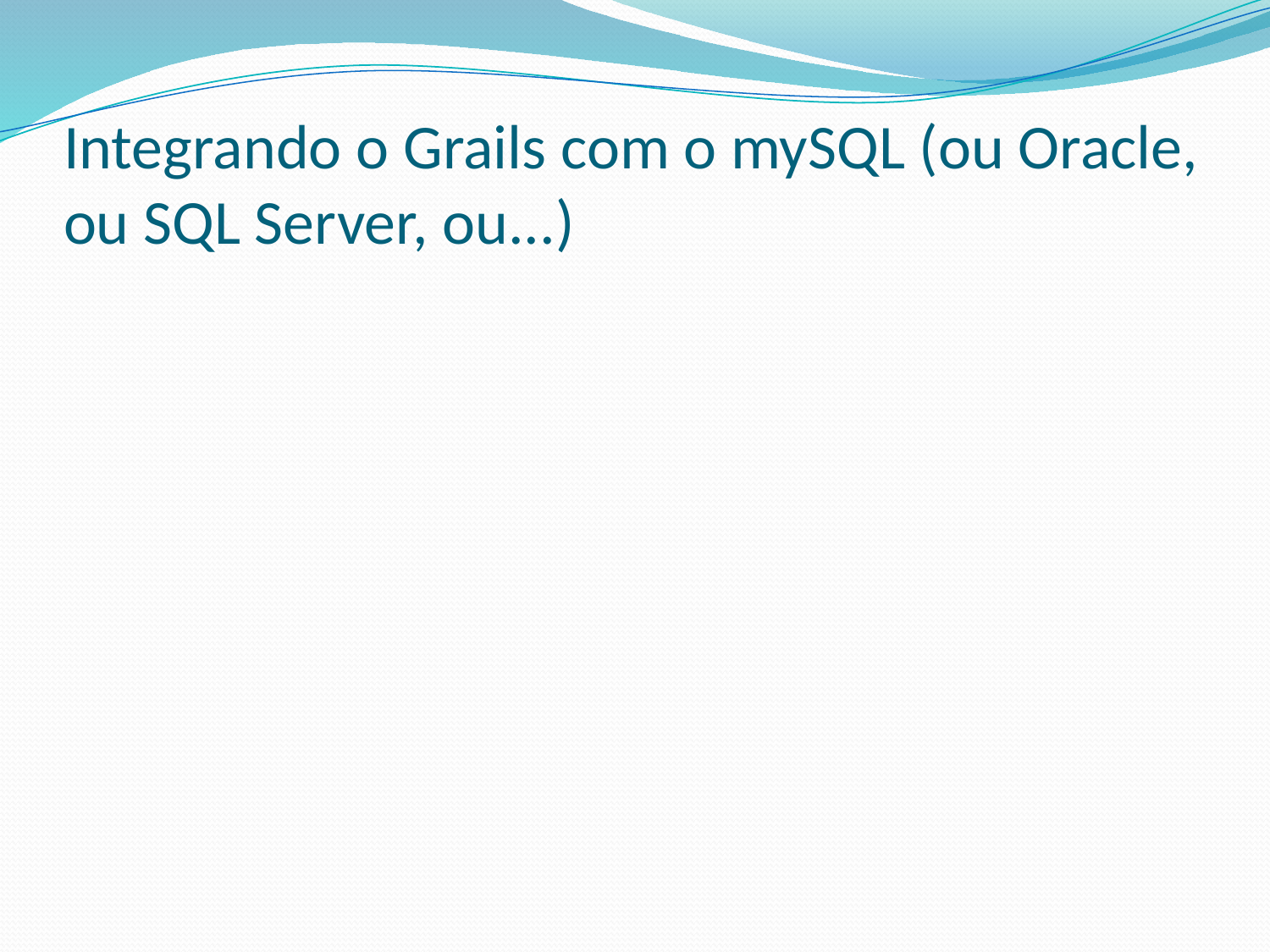

# Integrando o Grails com o mySQL (ou Oracle, ou SQL Server, ou...)